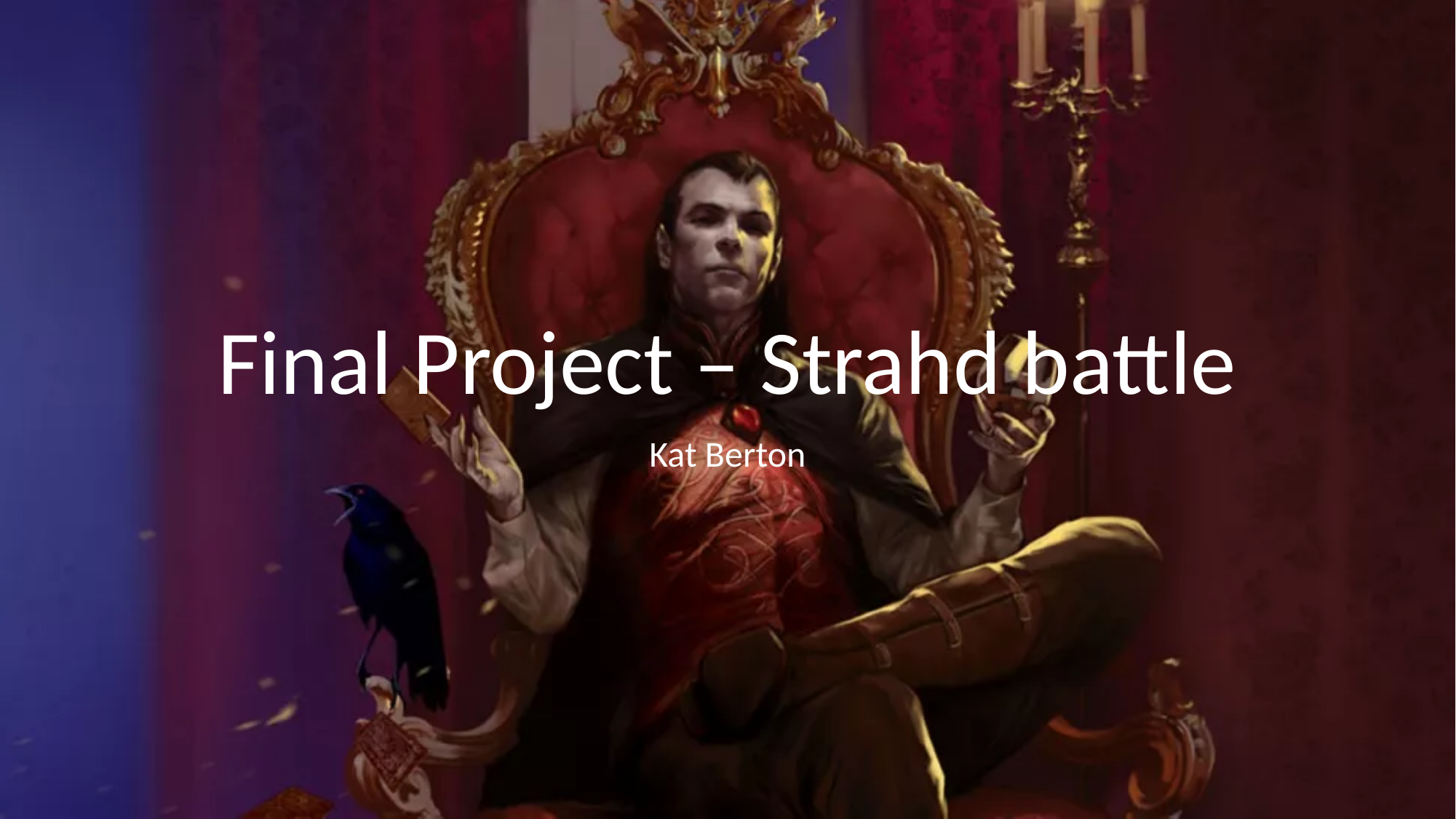

# Final Project – Strahd battle
Kat Berton